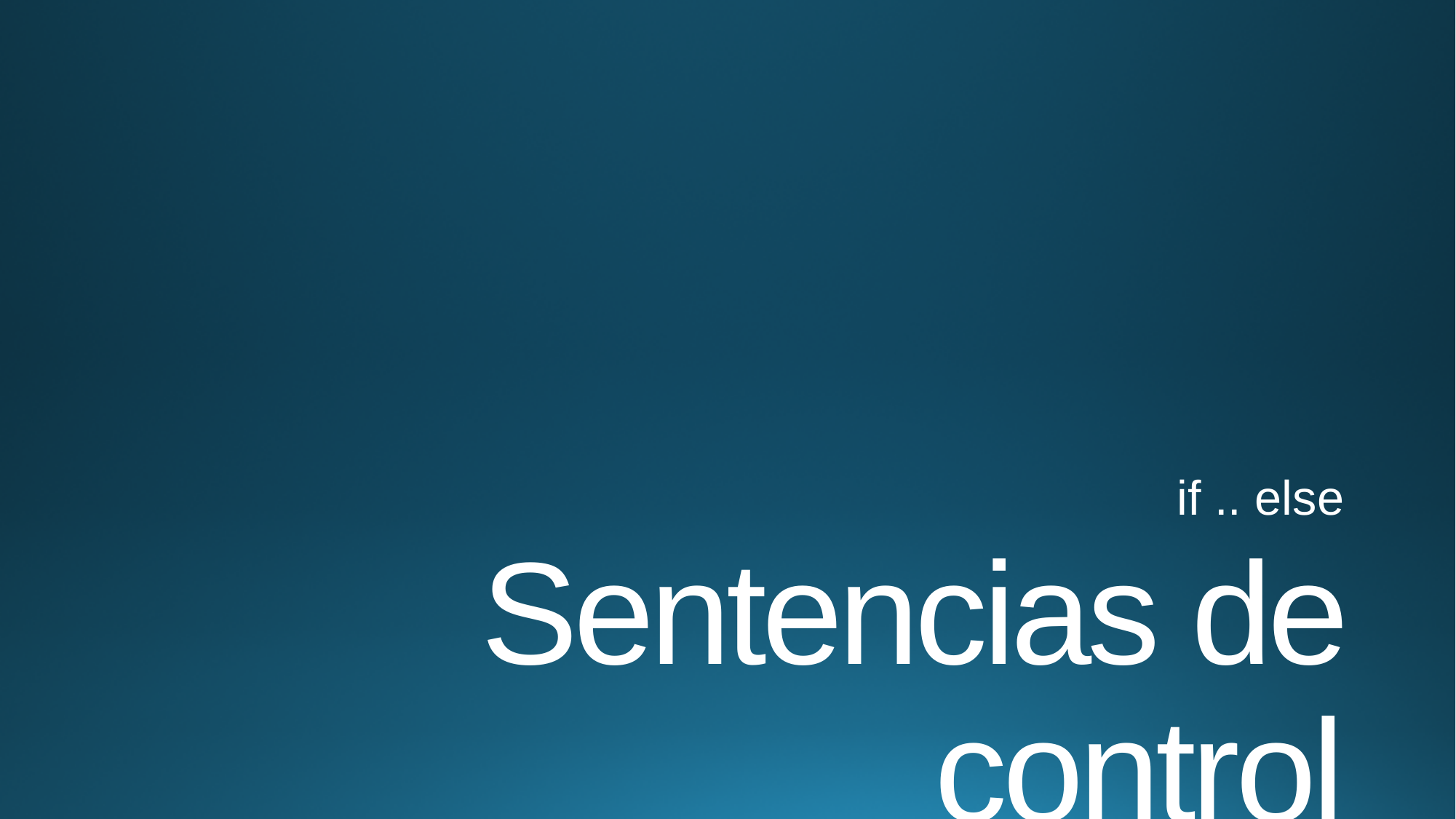

if .. else
# Sentencias de control